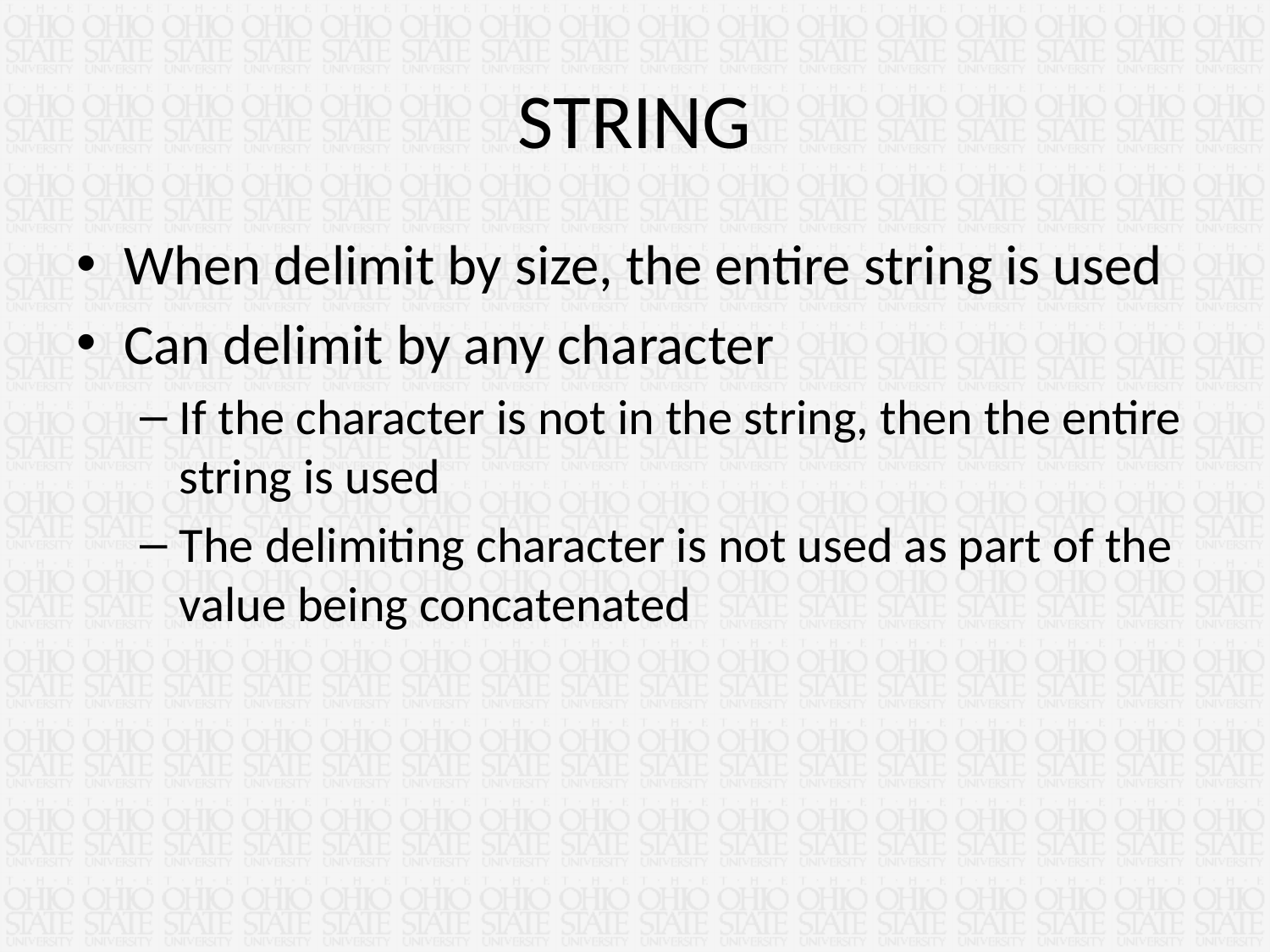

# STRING
When delimit by size, the entire string is used
Can delimit by any character
If the character is not in the string, then the entire string is used
The delimiting character is not used as part of the value being concatenated